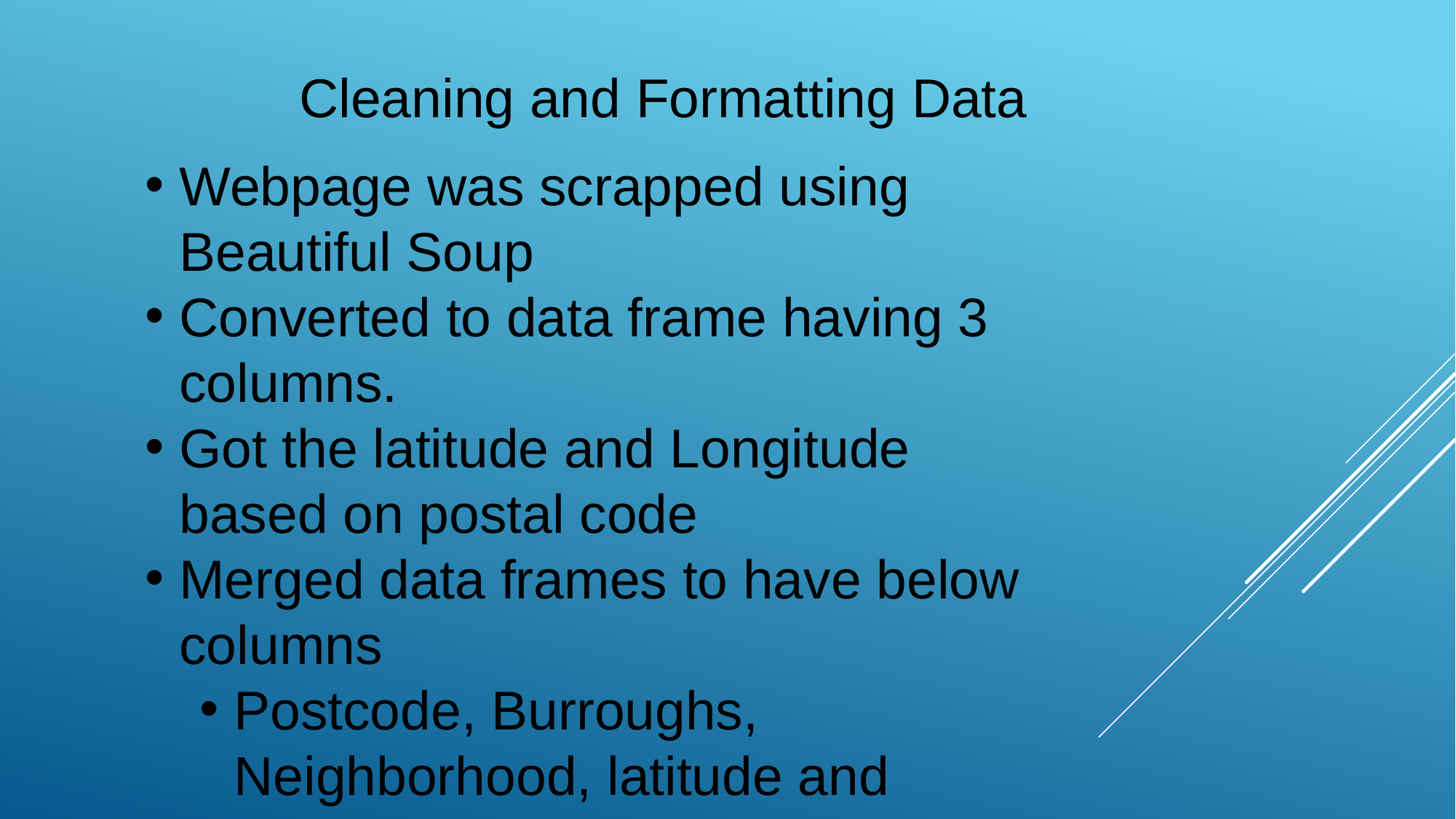

Cleaning and Formatting Data
Webpage was scrapped using Beautiful Soup
Converted to data frame having 3 columns.
Got the latitude and Longitude based on postal code
Merged data frames to have below columns
Postcode, Burroughs, Neighborhood, latitude and Longitude.
103 rows were identified.